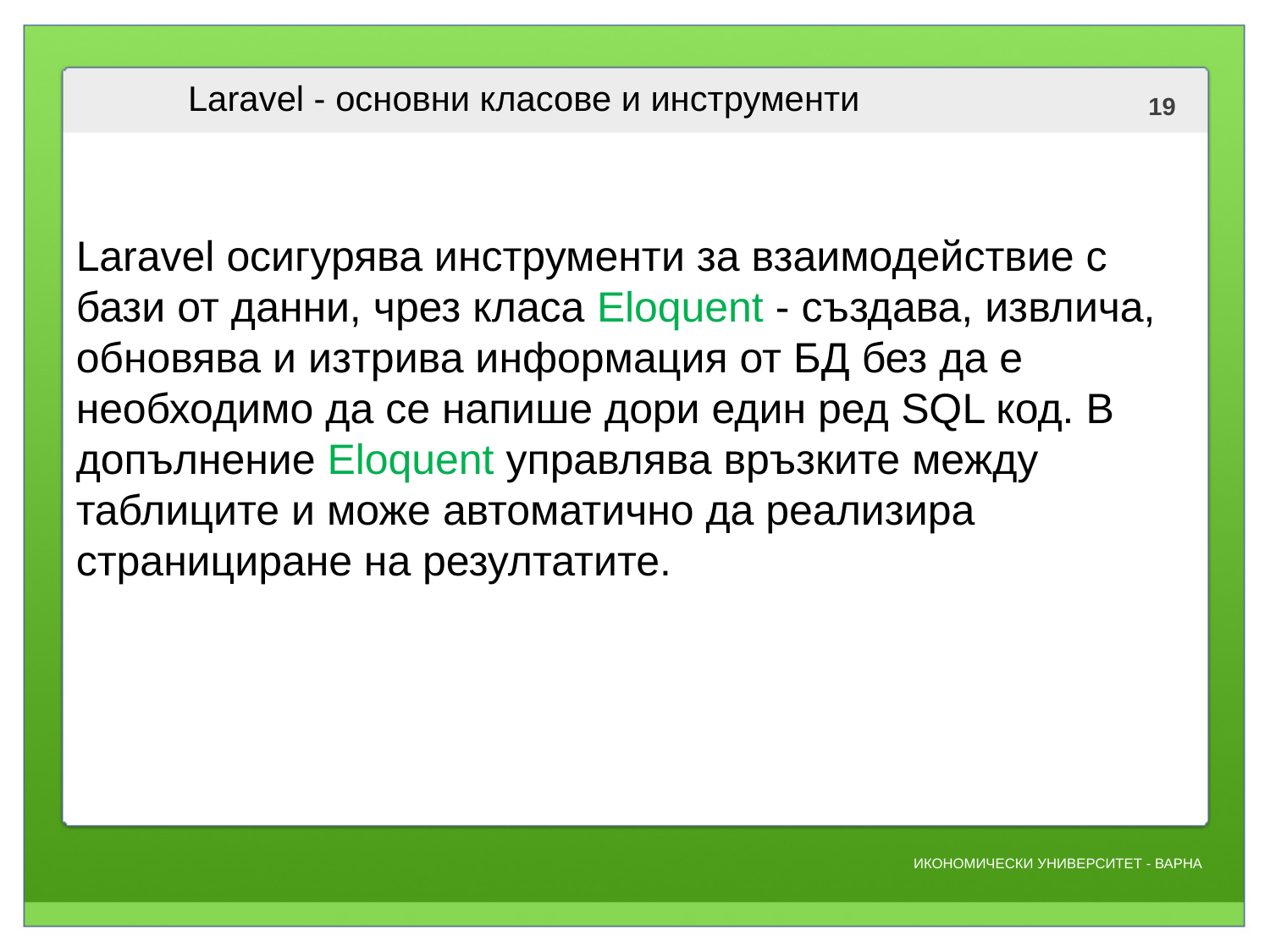

# Laravel - основни класове и инструменти
Laravel осигурява инструменти за взаимодействие с бази от данни, чрез класа Eloquent - създава, извлича, обновява и изтрива информация от БД без да е необходимо да се напише дори един ред SQL код. В допълнение Eloquent управлява връзките между таблиците и може автоматично да реализира странициране на резултатите.